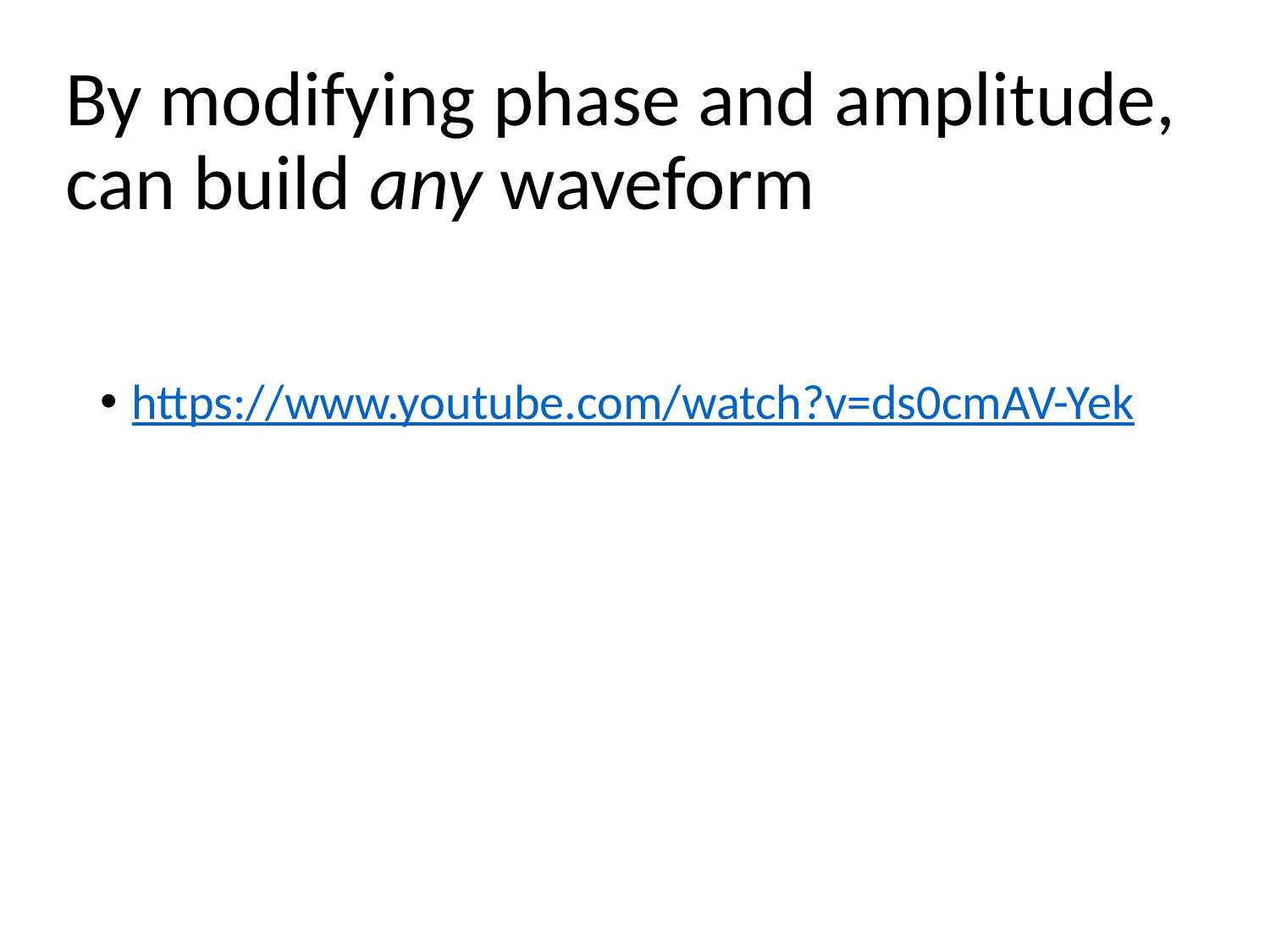

# By modifying phase and amplitude, can build any waveform
https://www.youtube.com/watch?v=ds0cmAV-Yek